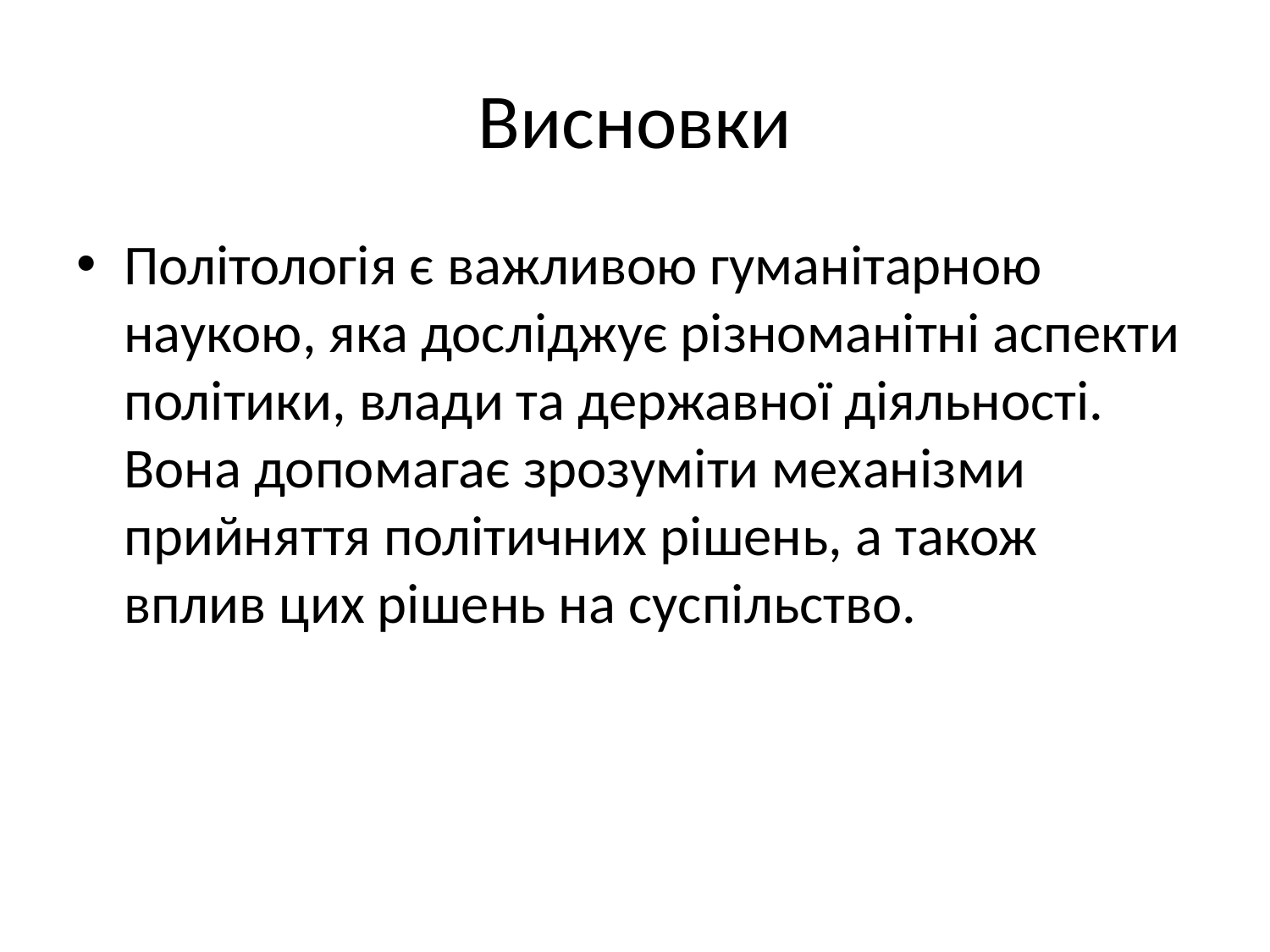

# Висновки
Політологія є важливою гуманітарною наукою, яка досліджує різноманітні аспекти політики, влади та державної діяльності. Вона допомагає зрозуміти механізми прийняття політичних рішень, а також вплив цих рішень на суспільство.